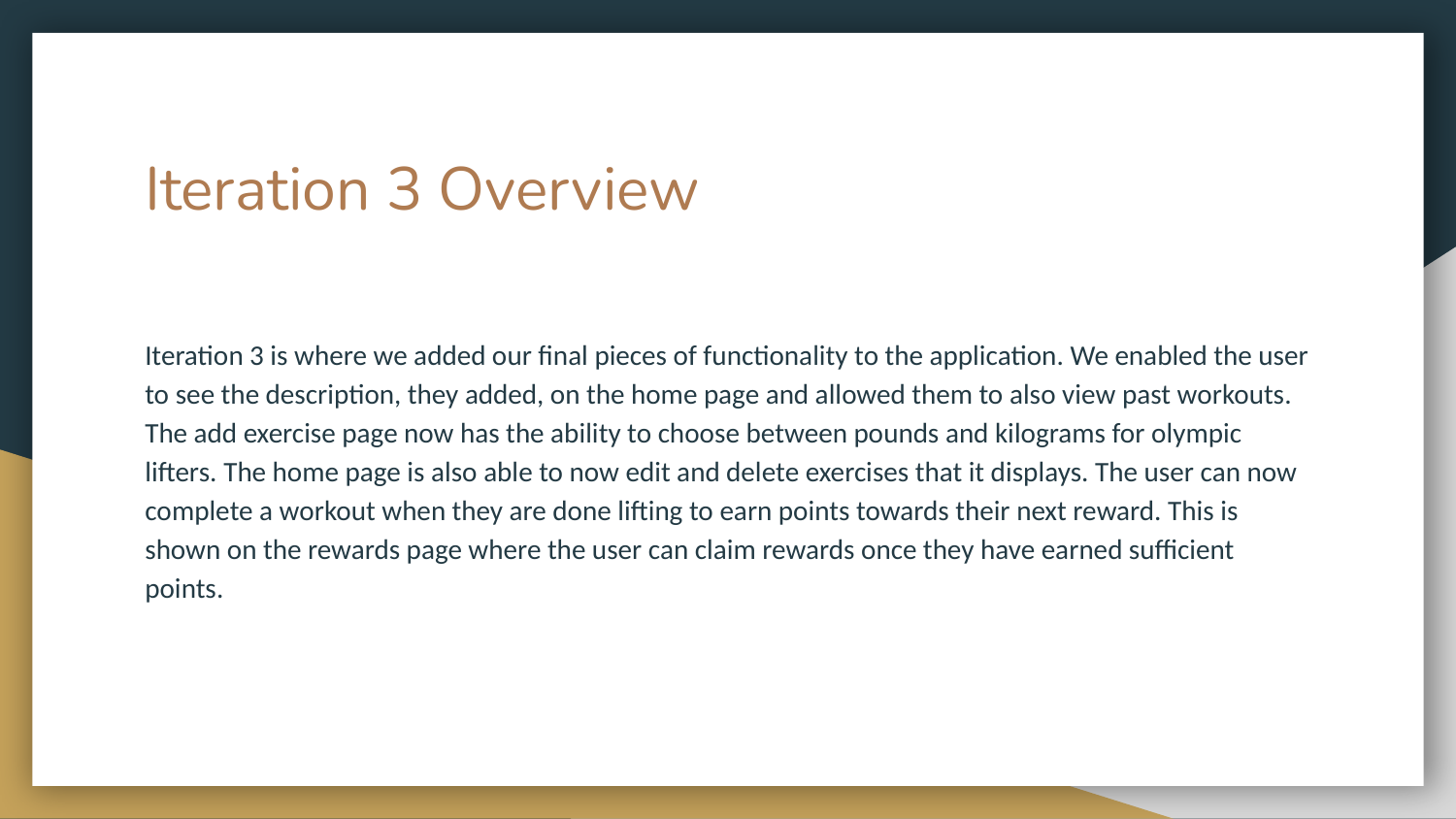

# Iteration 3 Overview
Iteration 3 is where we added our final pieces of functionality to the application. We enabled the user to see the description, they added, on the home page and allowed them to also view past workouts. The add exercise page now has the ability to choose between pounds and kilograms for olympic lifters. The home page is also able to now edit and delete exercises that it displays. The user can now complete a workout when they are done lifting to earn points towards their next reward. This is shown on the rewards page where the user can claim rewards once they have earned sufficient points.